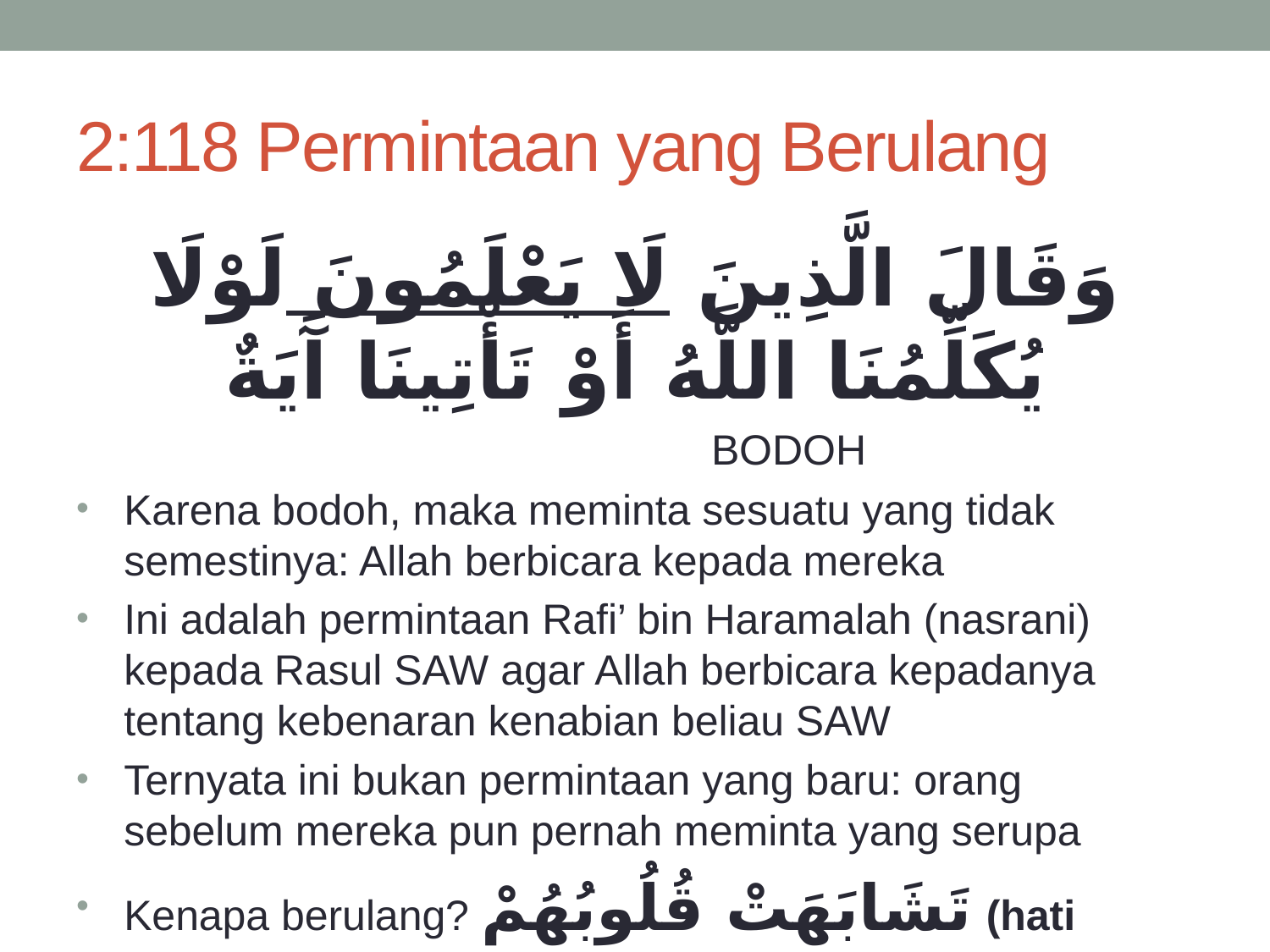

# 2:118 Permintaan yang Berulang
وَقَالَ الَّذِينَ لَا يَعْلَمُونَ لَوْلَا يُكَلِّمُنَا اللَّهُ أَوْ تَأْتِينَا آَيَةٌ
					BODOH
Karena bodoh, maka meminta sesuatu yang tidak semestinya: Allah berbicara kepada mereka
Ini adalah permintaan Rafi’ bin Haramalah (nasrani) kepada Rasul SAW agar Allah berbicara kepadanya tentang kebenaran kenabian beliau SAW
Ternyata ini bukan permintaan yang baru: orang sebelum mereka pun pernah meminta yang serupa
Kenapa berulang? تَشَابَهَتْ قُلُوبُهُمْ (hati mereka serupa)